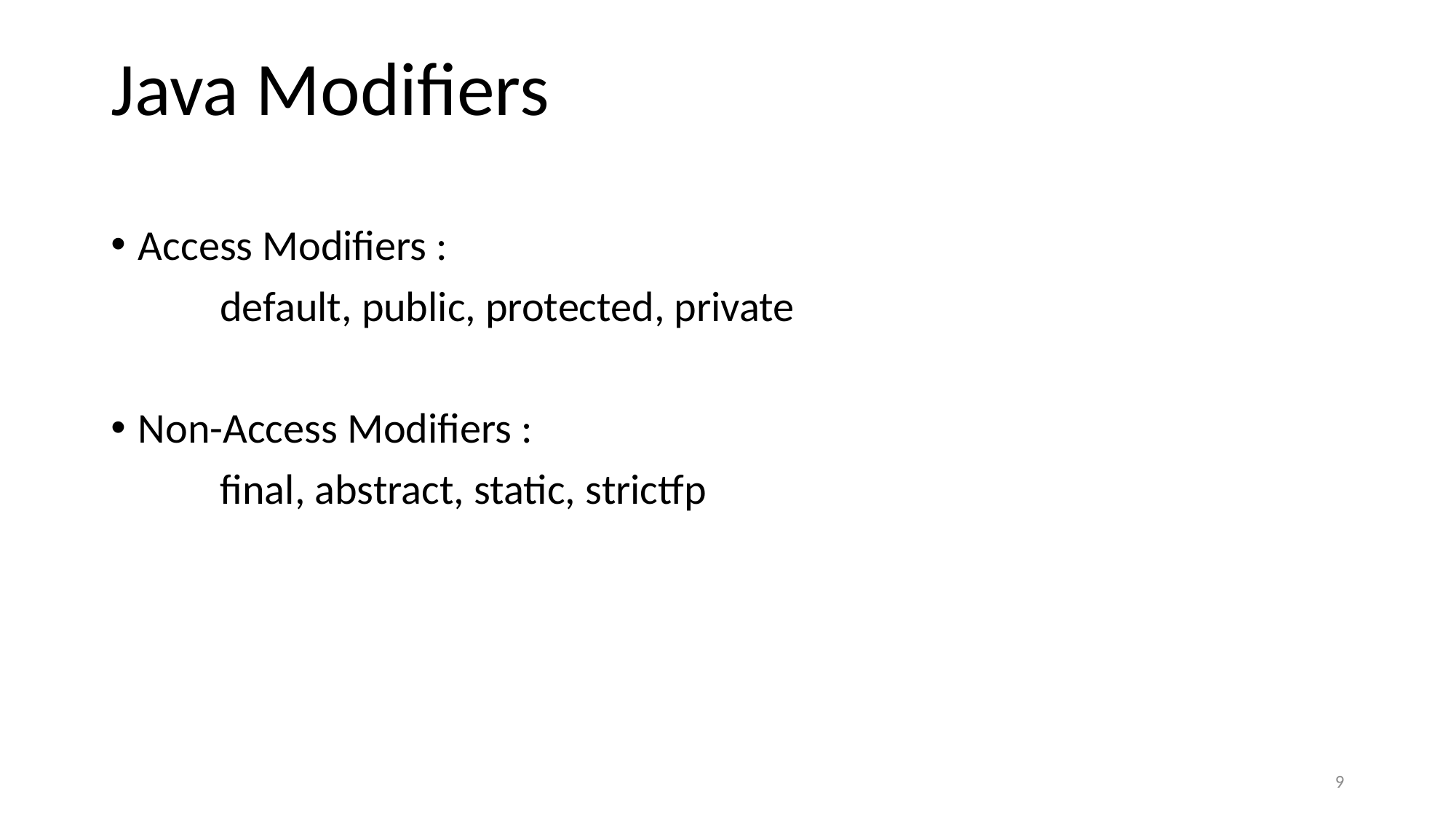

Java Modifiers
Access Modifiers :
	default, public, protected, private

Non-Access Modifiers :
	final, abstract, static, strictfp
9